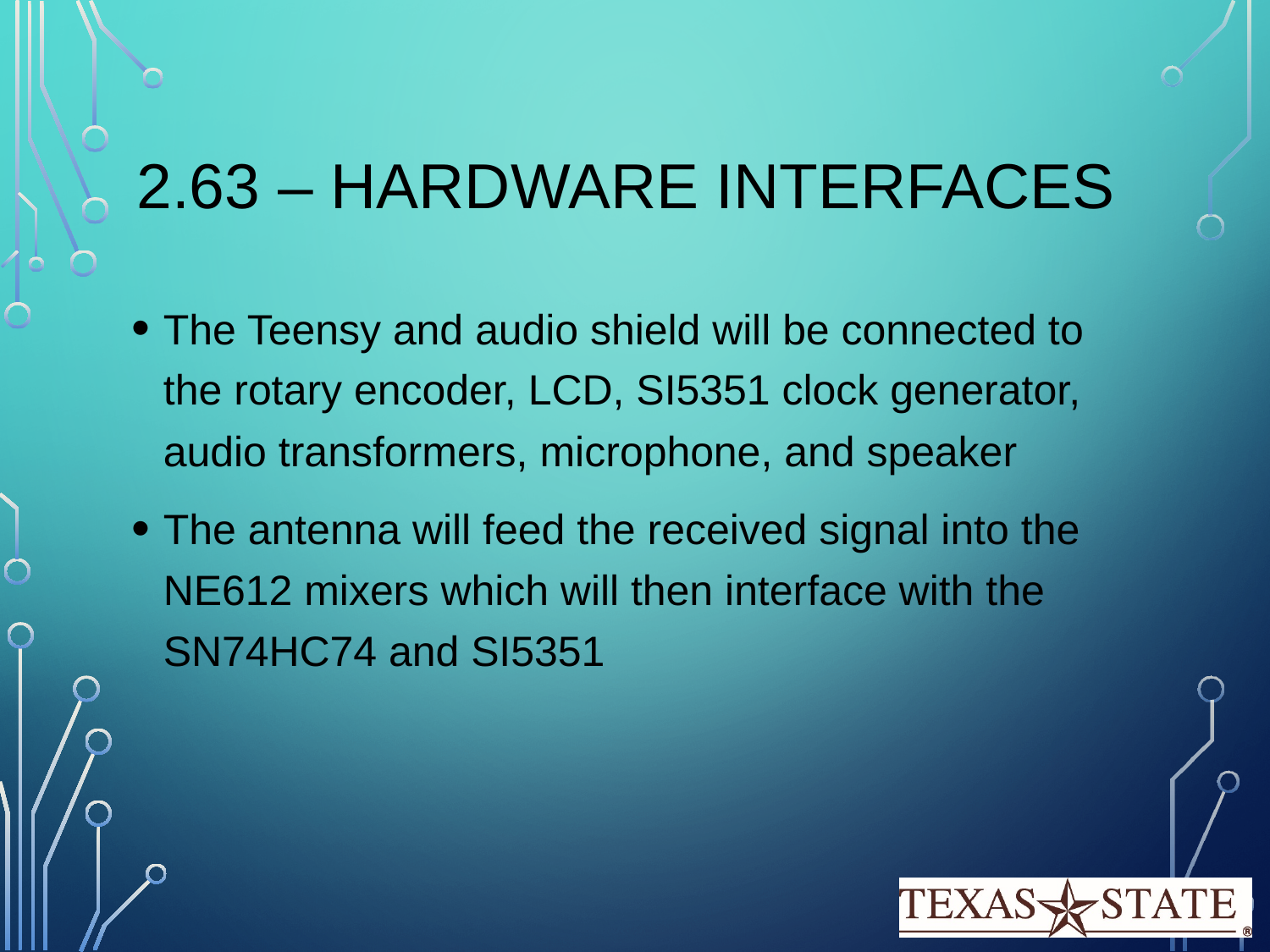

# 2.63 – Hardware Interfaces
The Teensy and audio shield will be connected to the rotary encoder, LCD, SI5351 clock generator, audio transformers, microphone, and speaker
The antenna will feed the received signal into the NE612 mixers which will then interface with the SN74HC74 and SI5351